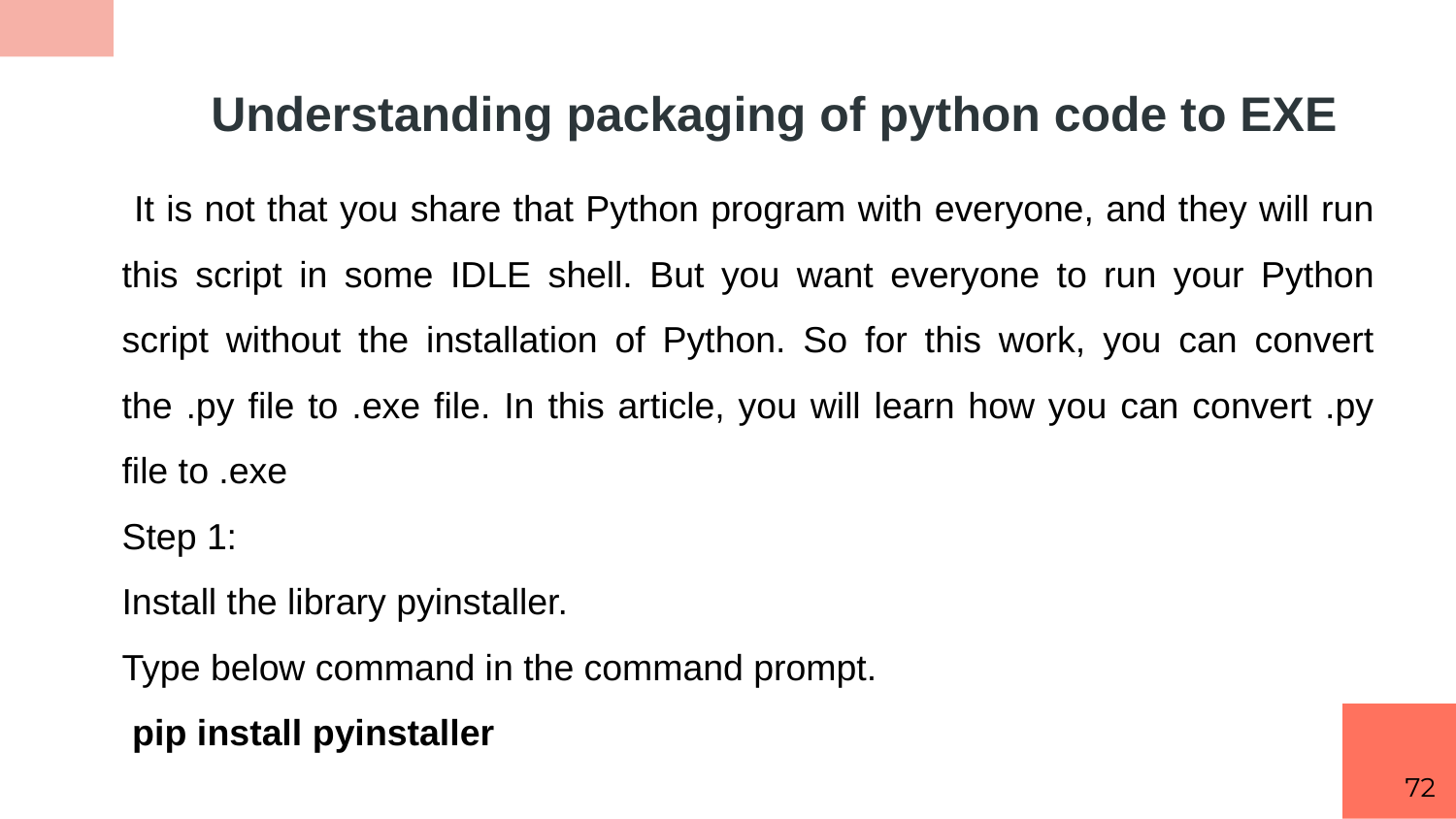

Understanding packaging of python code to EXE
 It is not that you share that Python program with everyone, and they will run this script in some IDLE shell. But you want everyone to run your Python script without the installation of Python. So for this work, you can convert the .py file to .exe file. In this article, you will learn how you can convert .py file to .exe
Step 1:
Install the library pyinstaller.
Type below command in the command prompt.
 pip install pyinstaller
72